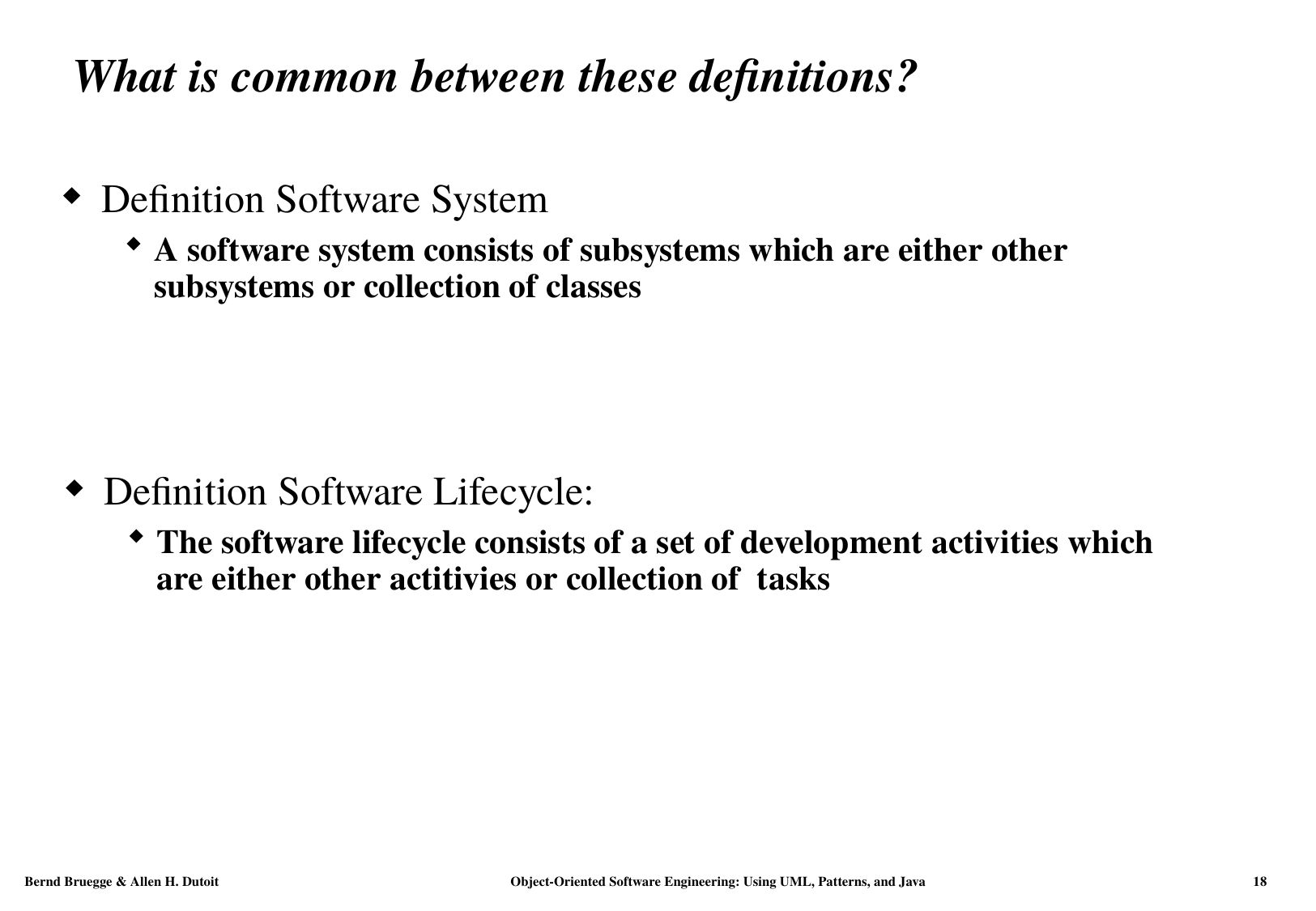

# What is common between these definitions?
Definition Software System
A software system consists of subsystems which are either other subsystems or collection of classes

Definition Software Lifecycle:
The software lifecycle consists of a set of development activities which are either other actitivies or collection of  tasks